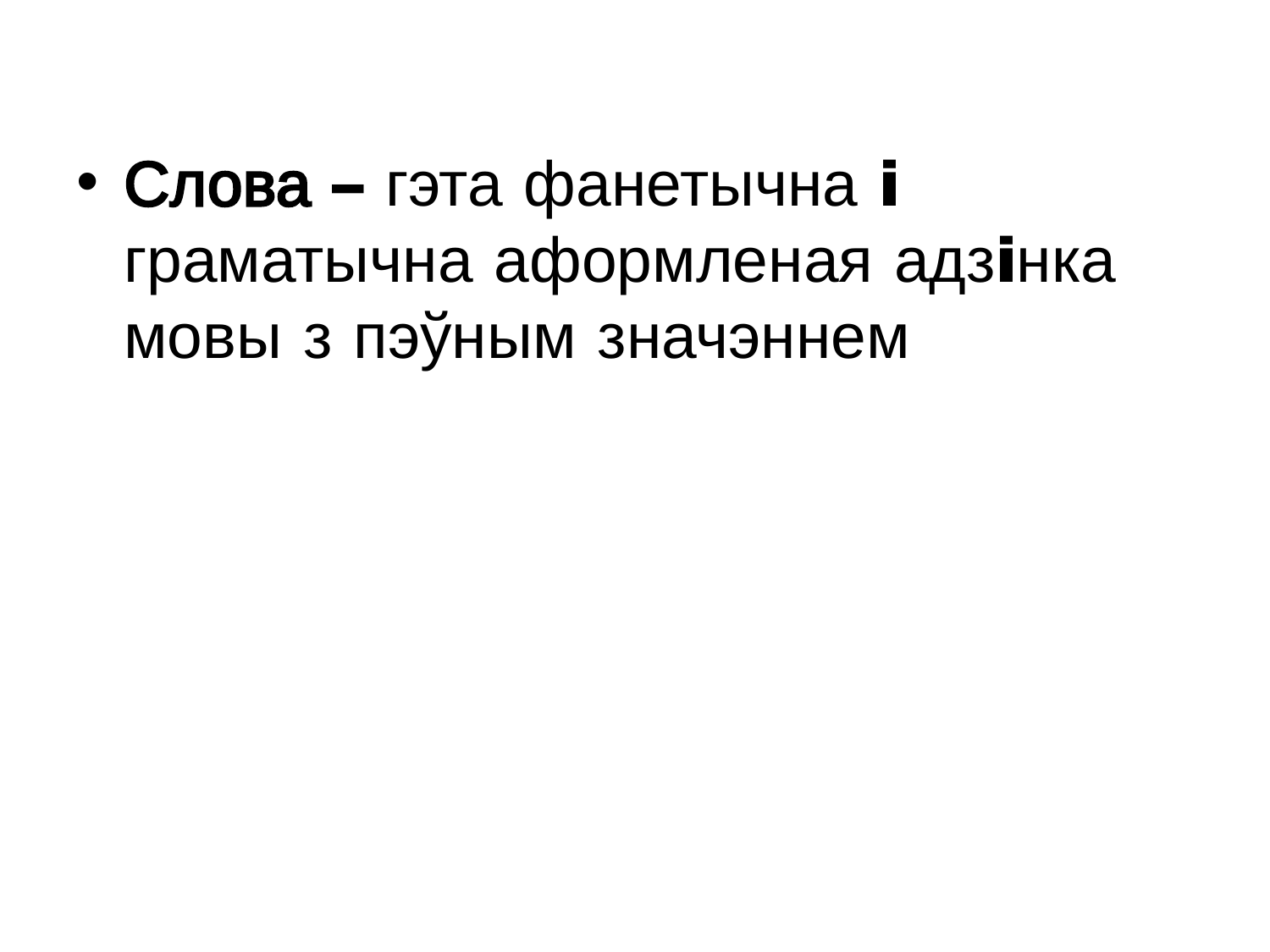

Слова – гэта фанетычна i граматычна аформленая адзiнка мовы з пэўным значэннем